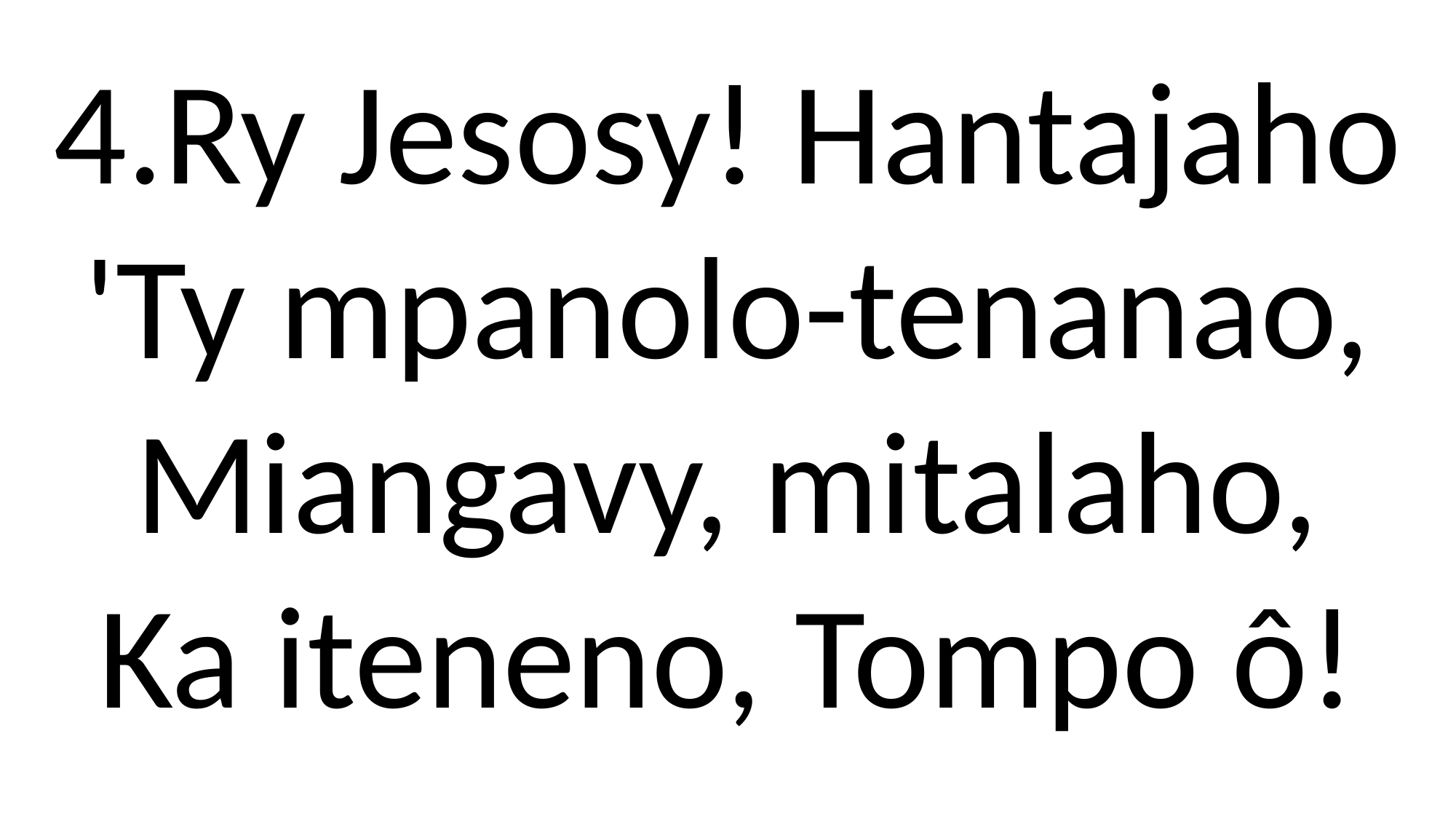

4.Ry Jesosy! Hantajaho
'Ty mpanolo-tenanao,
Miangavy, mitalaho,
Ka iteneno, Tompo ô!